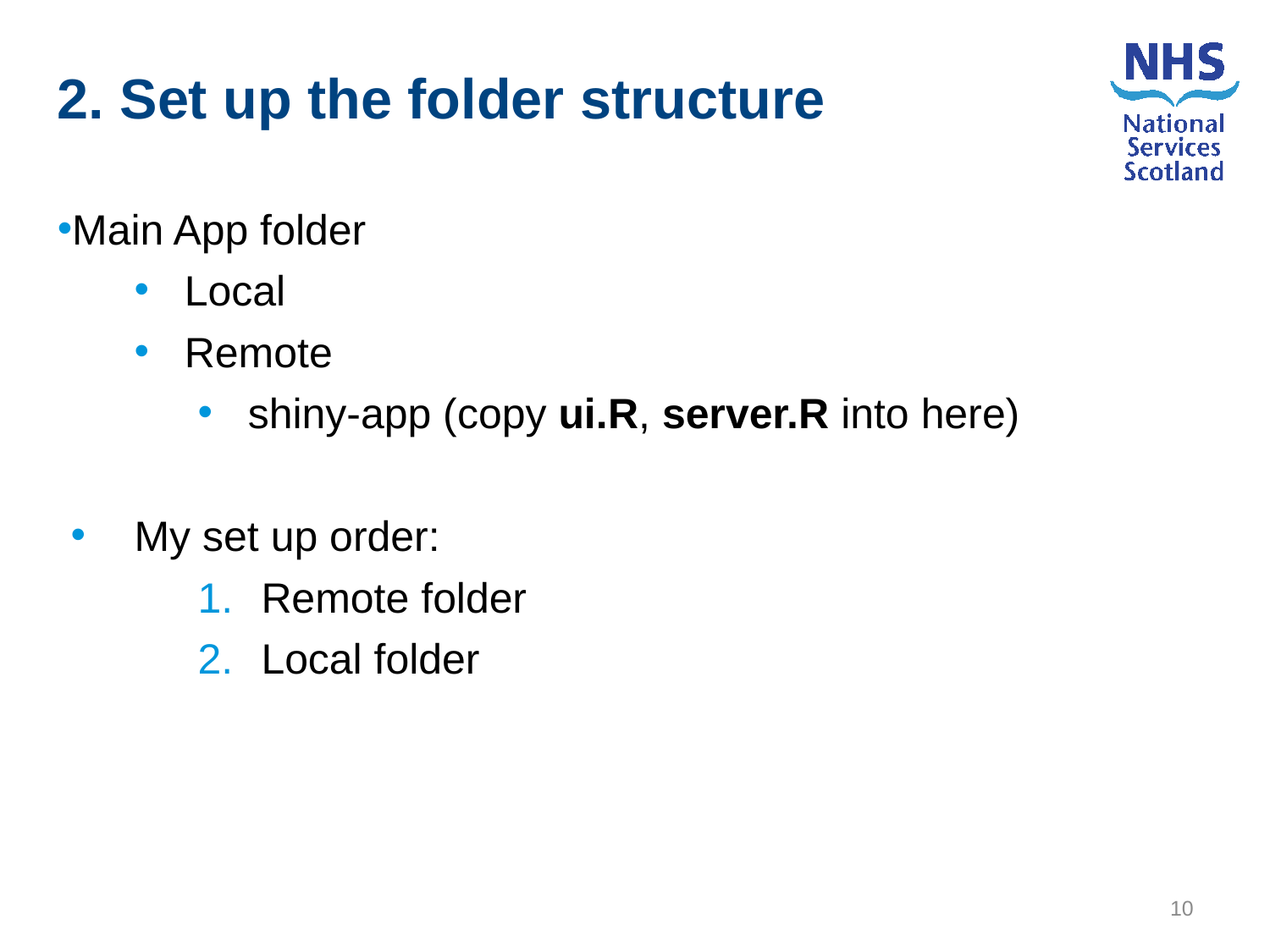

2. Set up the folder structure
Main App folder
Local
Remote
shiny-app (copy ui.R, server.R into here)

My set up order:
Remote folder
Local folder
10